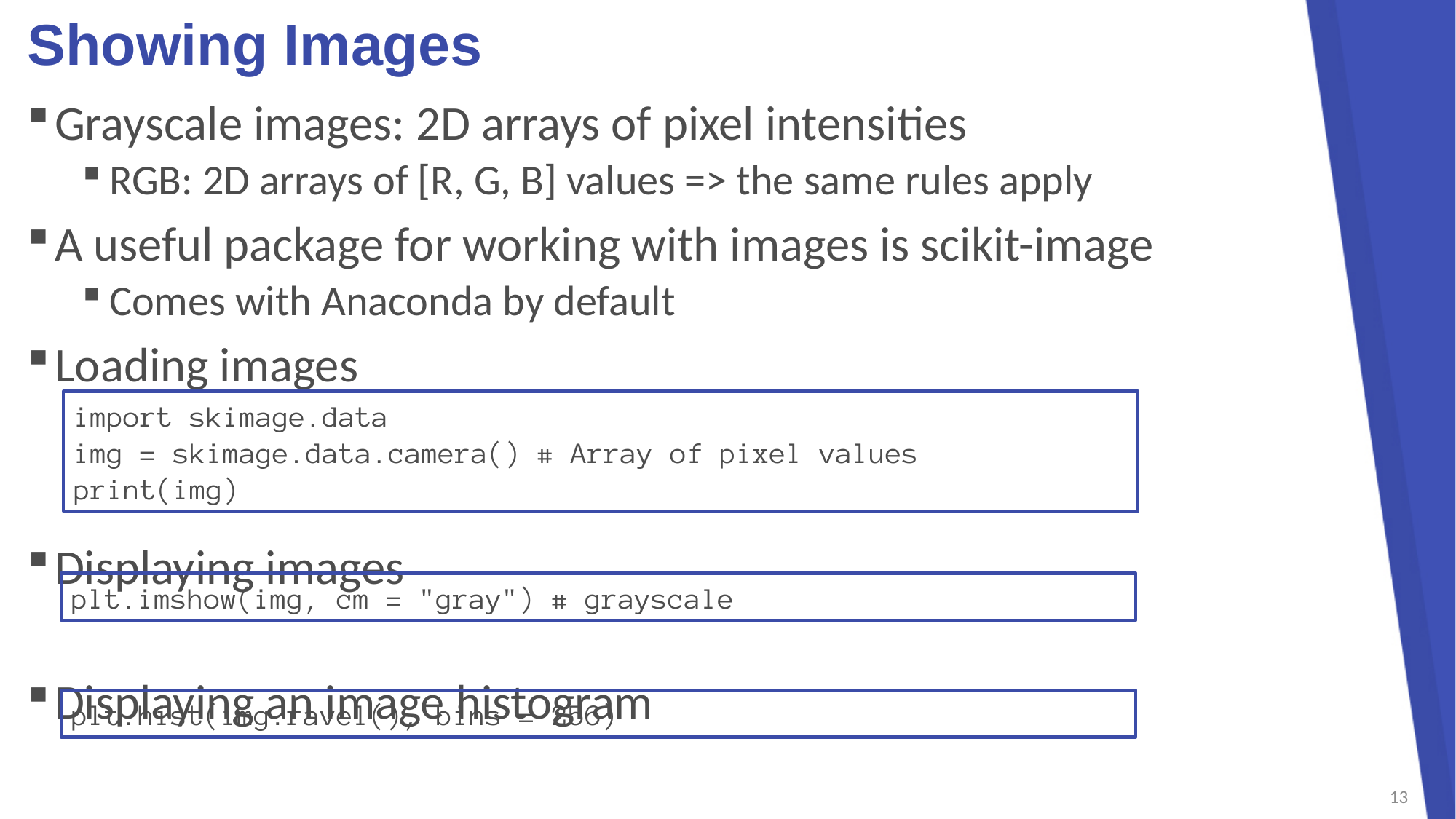

# Showing Images
Grayscale images: 2D arrays of pixel intensities
RGB: 2D arrays of [R, G, B] values => the same rules apply
A useful package for working with images is scikit-image
Comes with Anaconda by default
Loading images

Displaying images

Displaying an image histogram
import skimage.data
img = skimage.data.camera() # Array of pixel values
print(img)
plt.imshow(img, cm = "gray") # grayscale
plt.hist(img.ravel(), bins = 256)
13